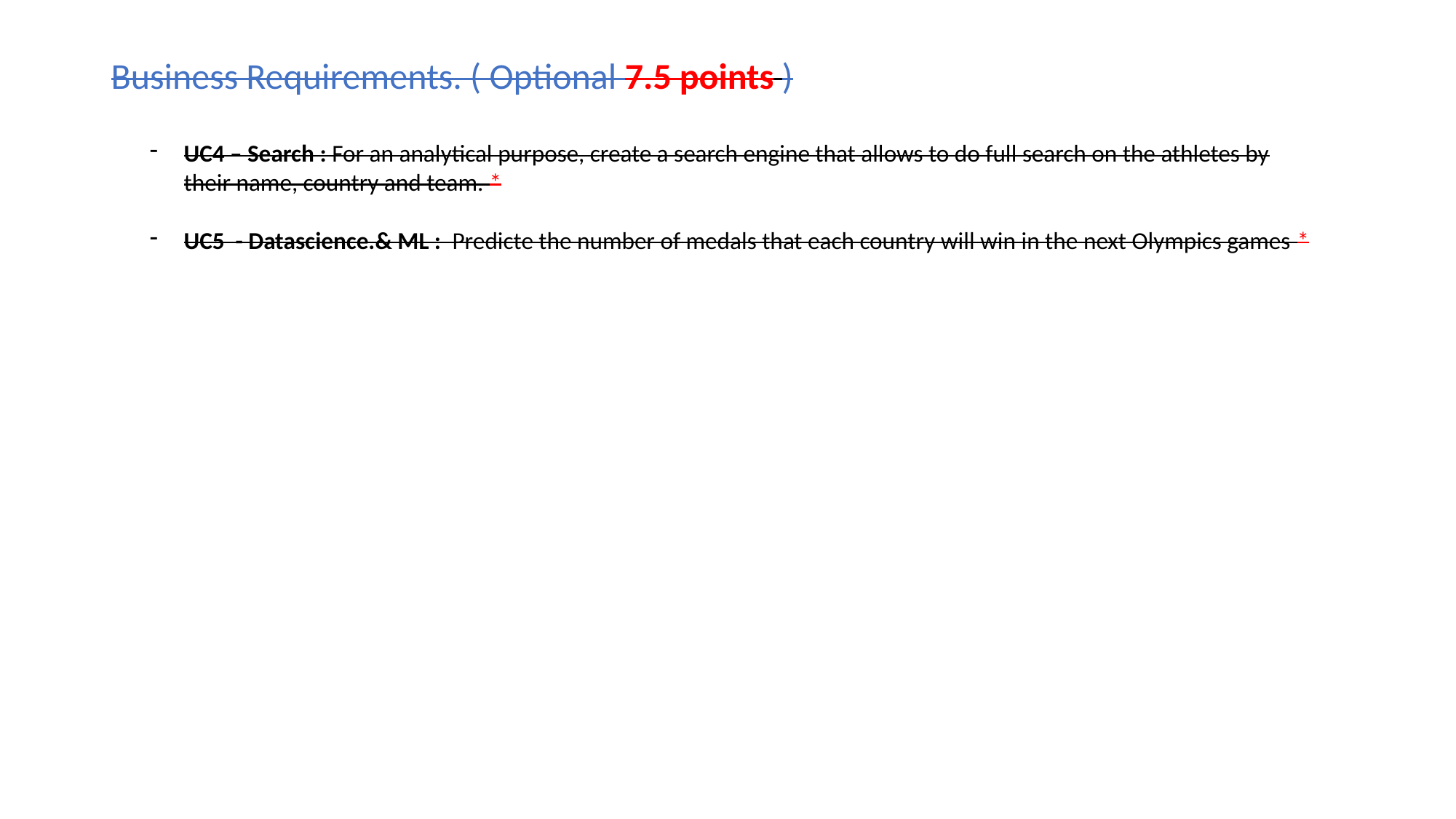

Business Requirements. ( Optional 7.5 points )
UC4 – Search : For an analytical purpose, create a search engine that allows to do full search on the athletes by their name, country and team. *

UC5  - Datascience.& ML :  Predicte the number of medals that each country will win in the next Olympics games *